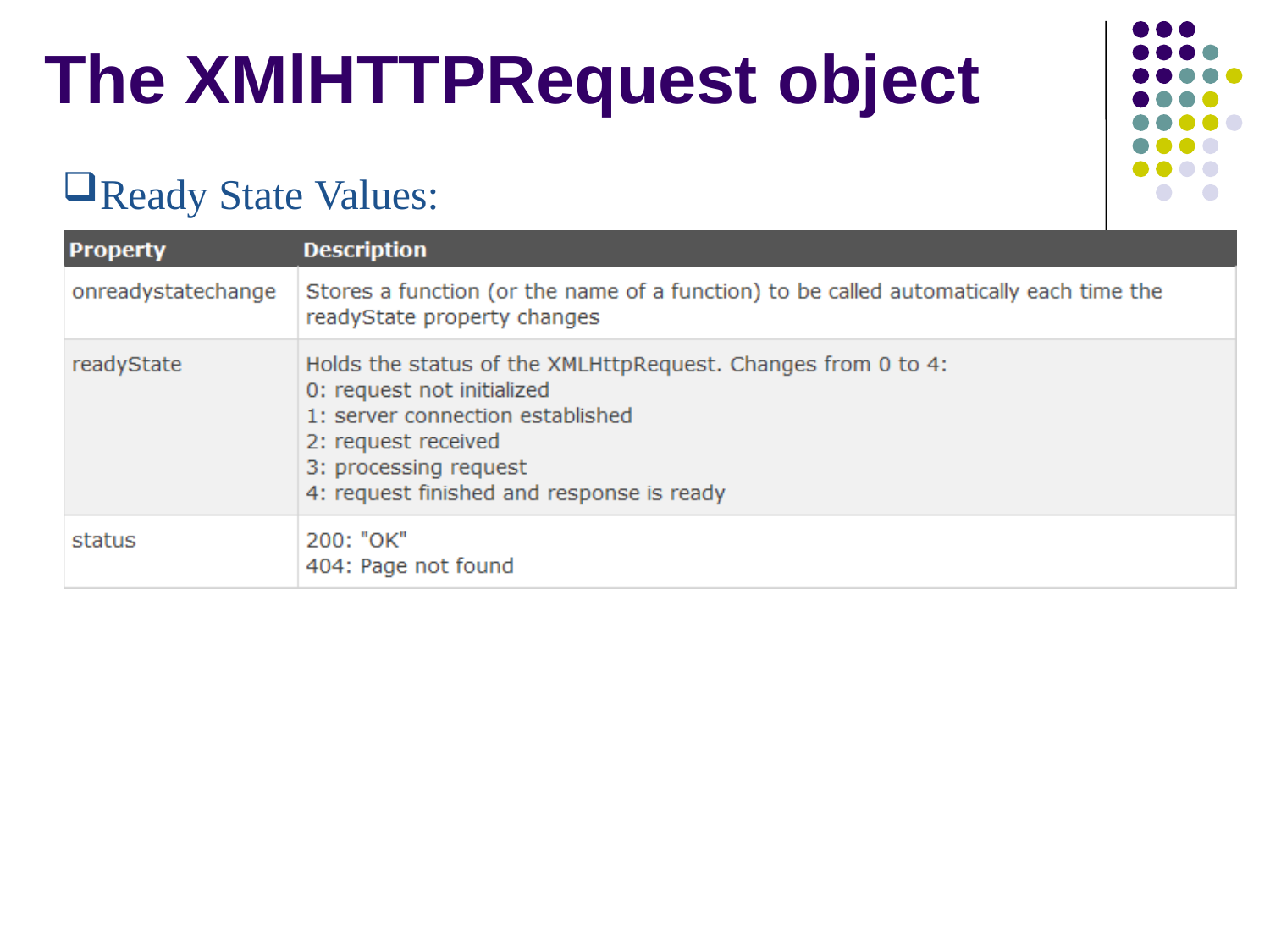

# The XMlHTTPRequest object
Ready State Values: